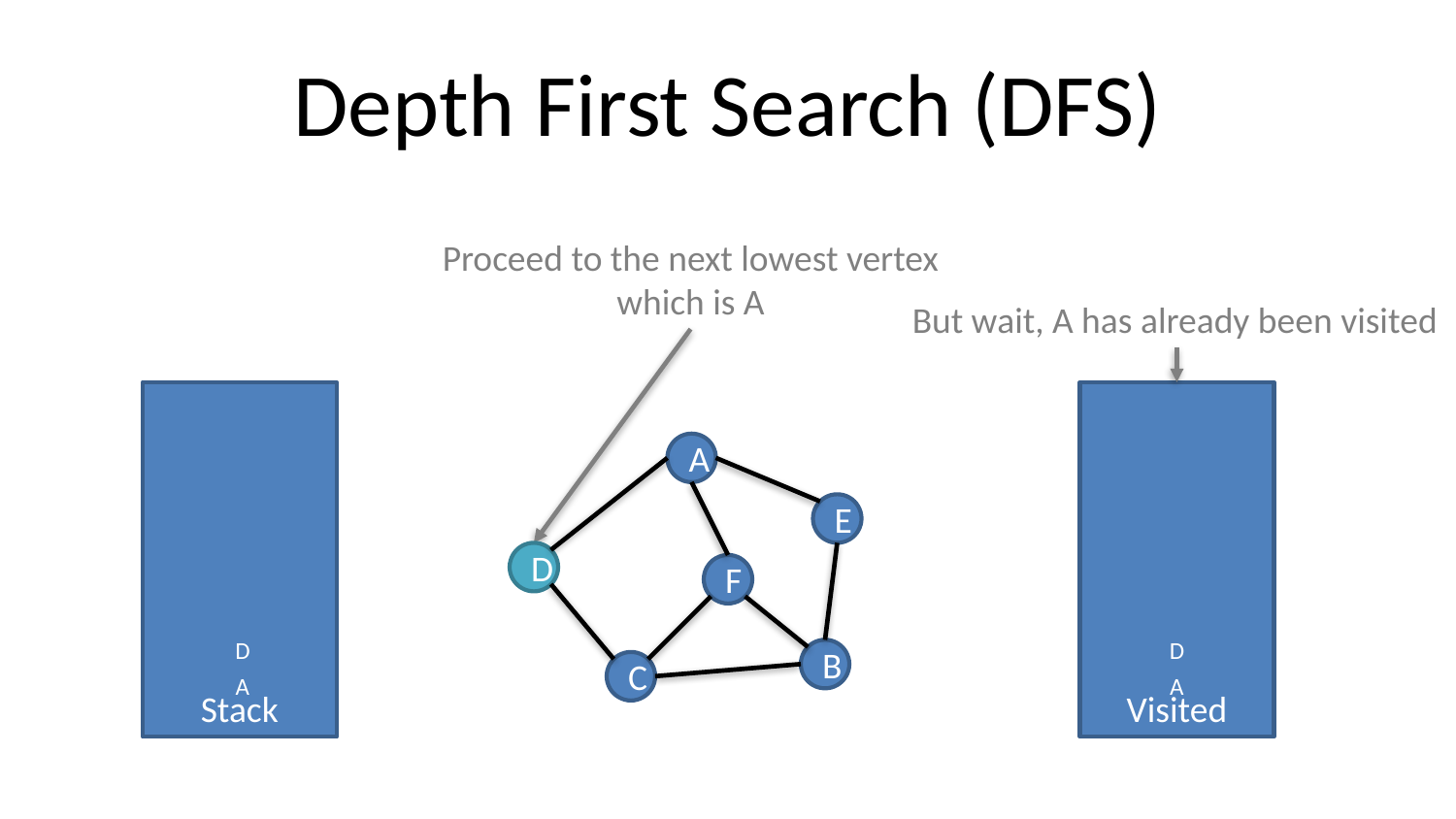

# Depth First Search (DFS)
Proceed to the next lowest vertex
which is A
But wait, A has already been visited
Stack
Visited
A
E
D
F
D
D
B
C
A
A